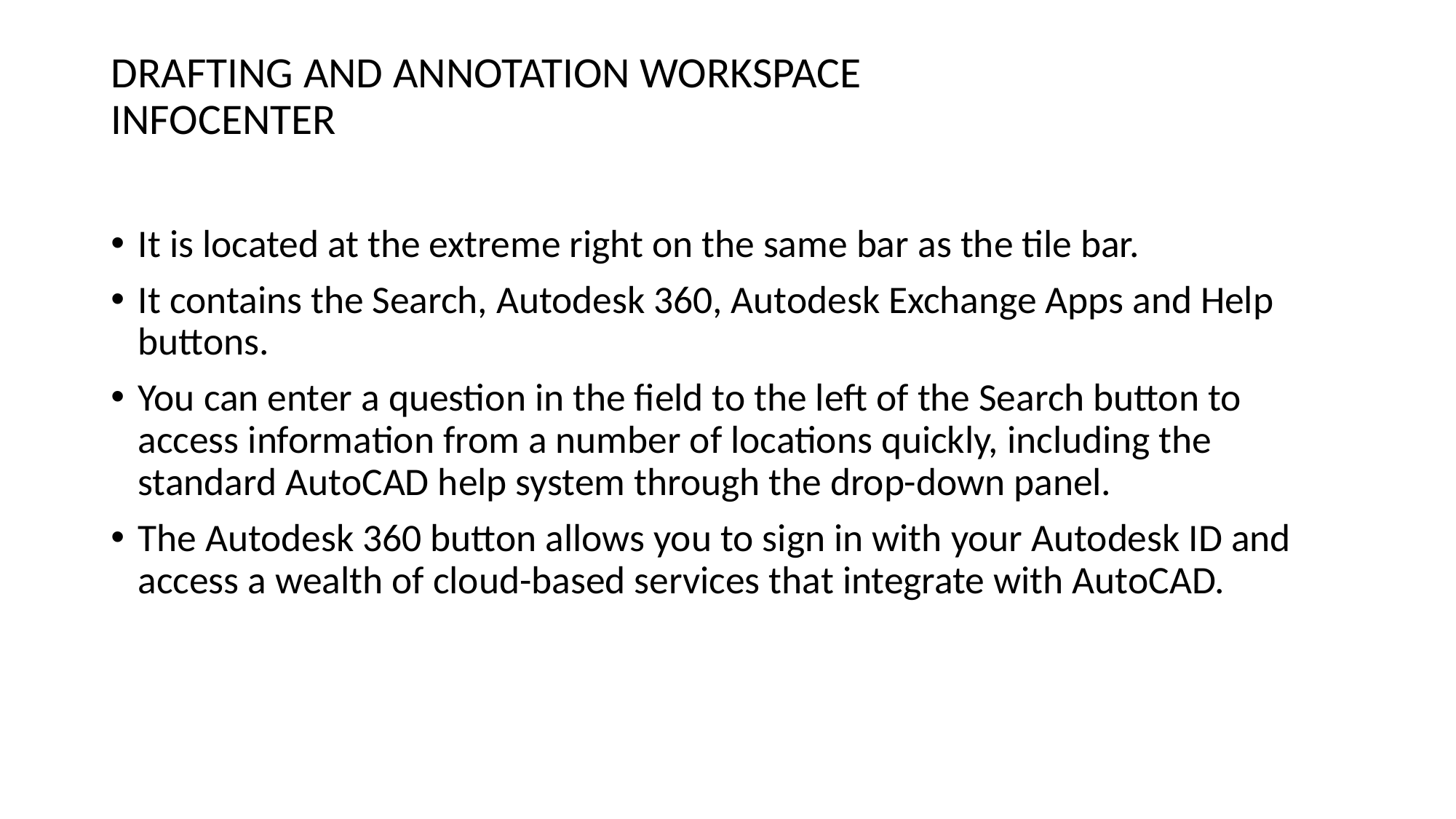

# DRAFTING AND ANNOTATION WORKSPACE INFOCENTER
It is located at the extreme right on the same bar as the tile bar.
It contains the Search, Autodesk 360, Autodesk Exchange Apps and Help buttons.
You can enter a question in the field to the left of the Search button to access information from a number of locations quickly, including the standard AutoCAD help system through the drop-down panel.
The Autodesk 360 button allows you to sign in with your Autodesk ID and access a wealth of cloud-based services that integrate with AutoCAD.